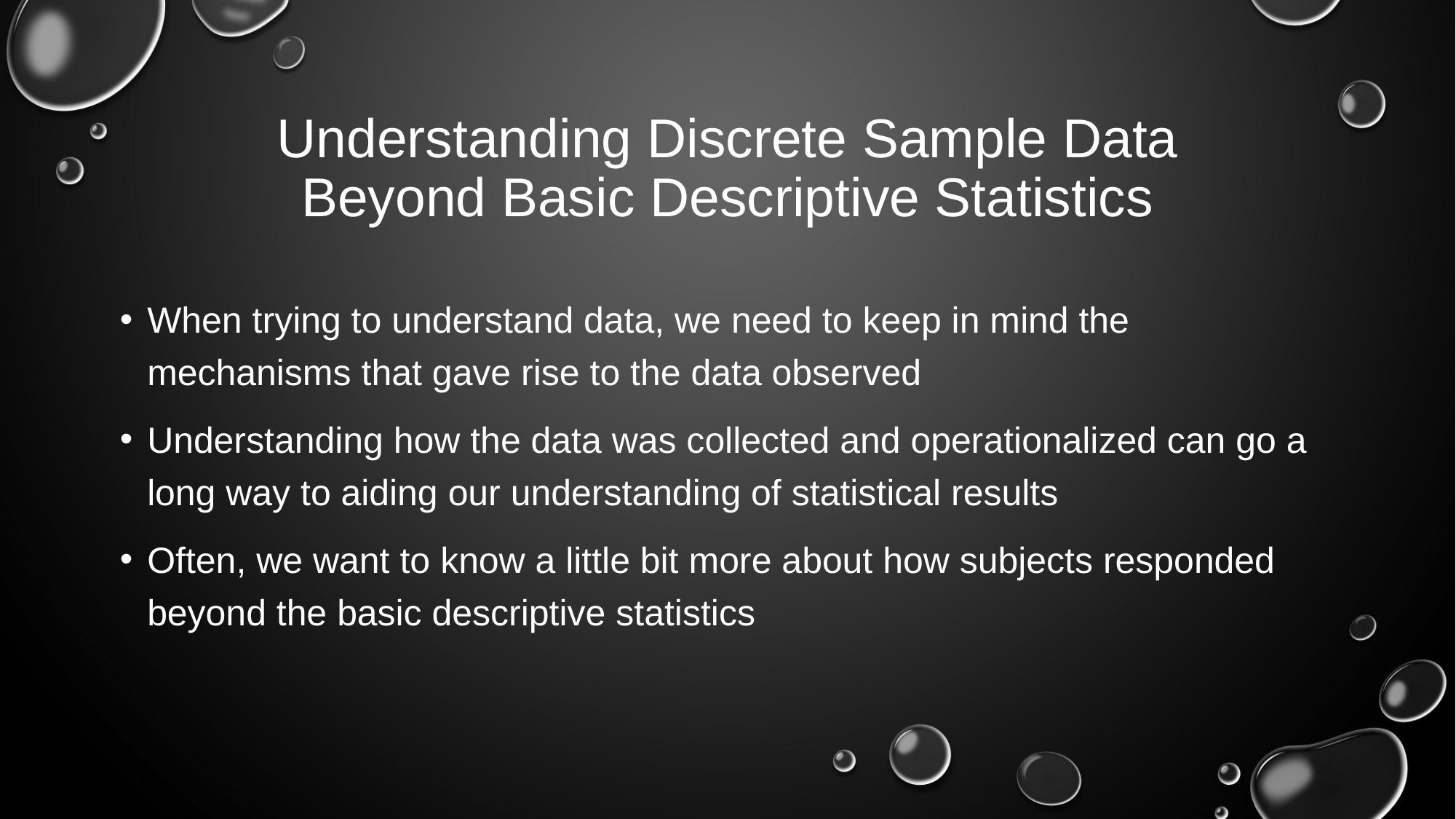

# Understanding Discrete Sample Data Beyond Basic Descriptive Statistics
When trying to understand data, we need to keep in mind the mechanisms that gave rise to the data observed
Understanding how the data was collected and operationalized can go a long way to aiding our understanding of statistical results
Often, we want to know a little bit more about how subjects responded beyond the basic descriptive statistics